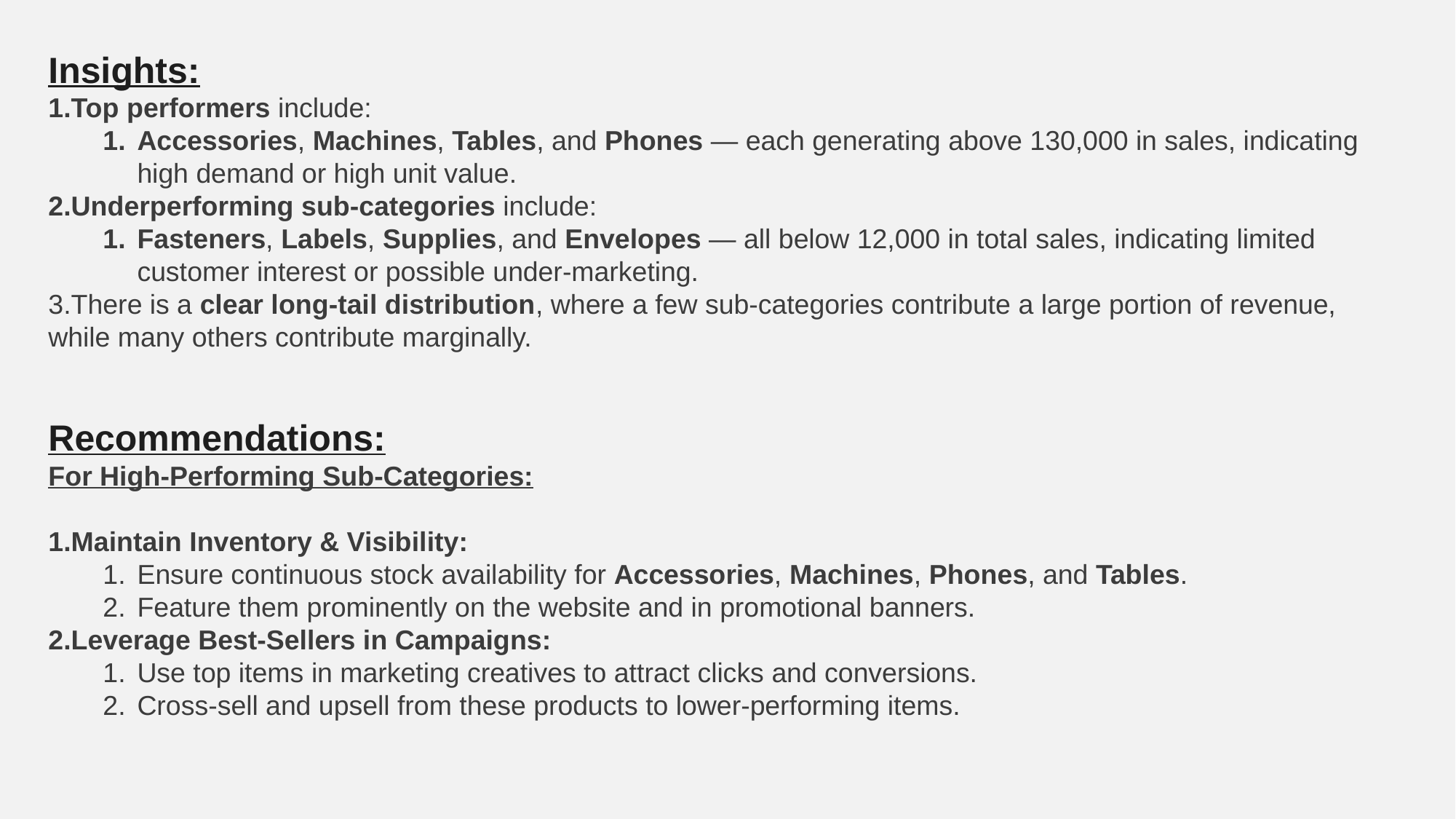

Insights:
Top performers include:
Accessories, Machines, Tables, and Phones — each generating above 130,000 in sales, indicating high demand or high unit value.
Underperforming sub-categories include:
Fasteners, Labels, Supplies, and Envelopes — all below 12,000 in total sales, indicating limited customer interest or possible under-marketing.
There is a clear long-tail distribution, where a few sub-categories contribute a large portion of revenue, while many others contribute marginally.
Recommendations:
For High-Performing Sub-Categories:

Maintain Inventory & Visibility:
Ensure continuous stock availability for Accessories, Machines, Phones, and Tables.
Feature them prominently on the website and in promotional banners.
Leverage Best-Sellers in Campaigns:
Use top items in marketing creatives to attract clicks and conversions.
Cross-sell and upsell from these products to lower-performing items.